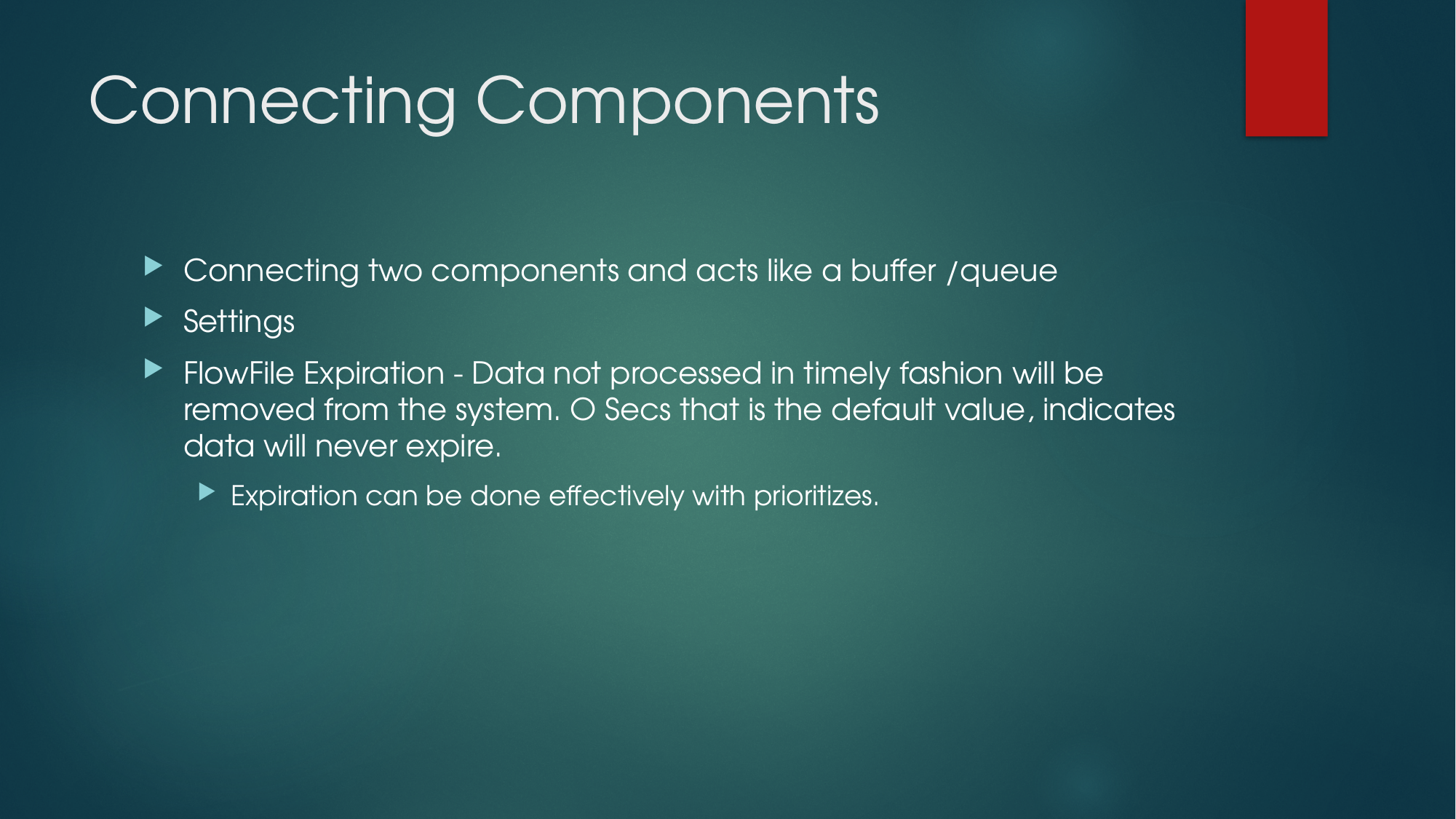

# Connecting Components
Connecting two components and acts like a buffer /queue
Settings
FlowFile Expiration - Data not processed in timely fashion will be removed from the system. O Secs that is the default value, indicates data will never expire.
Expiration can be done effectively with prioritizes.